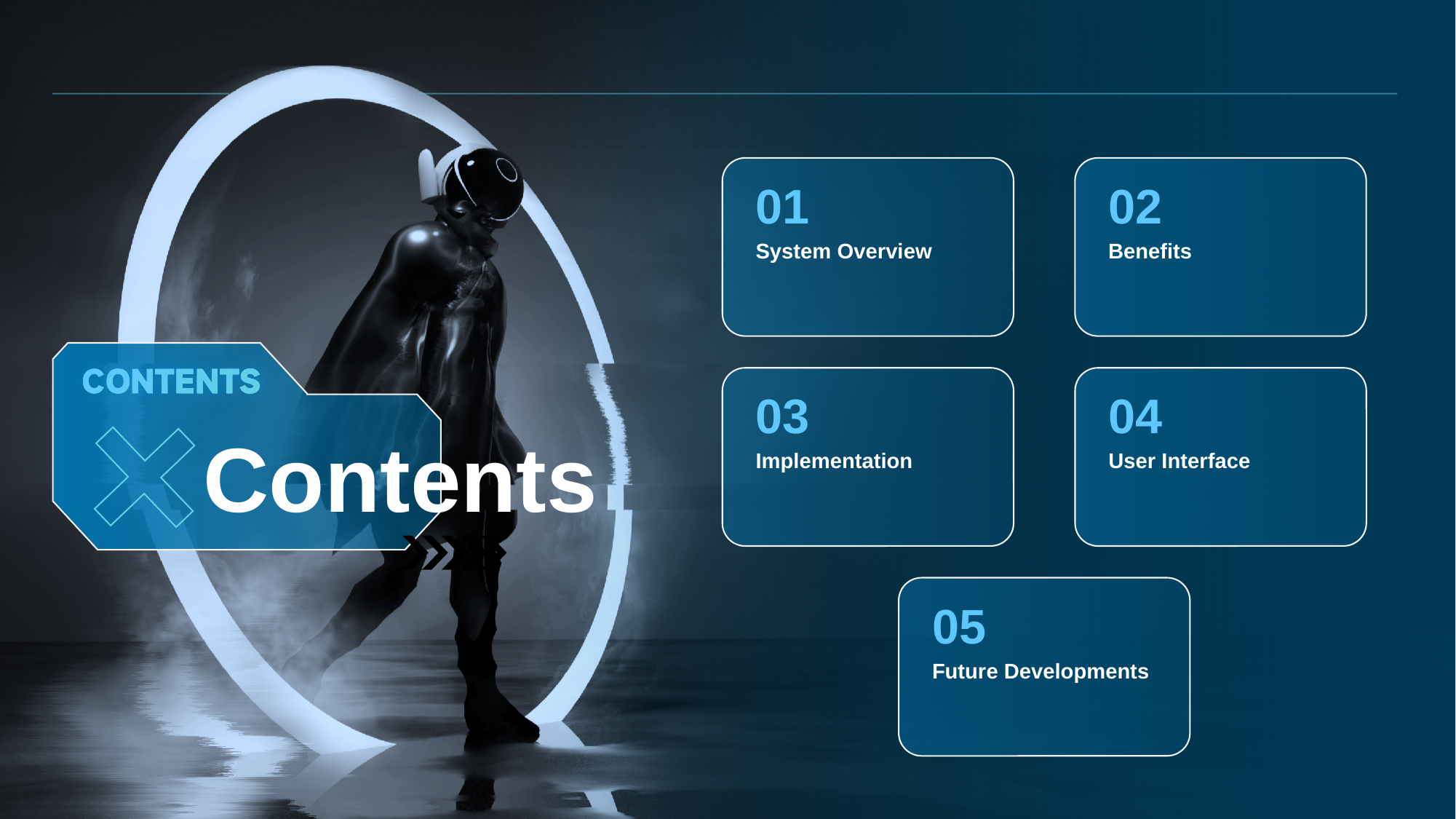

01
02
System Overview
Benefits

03
04
Contents
Implementation
User Interface

05
Future Developments